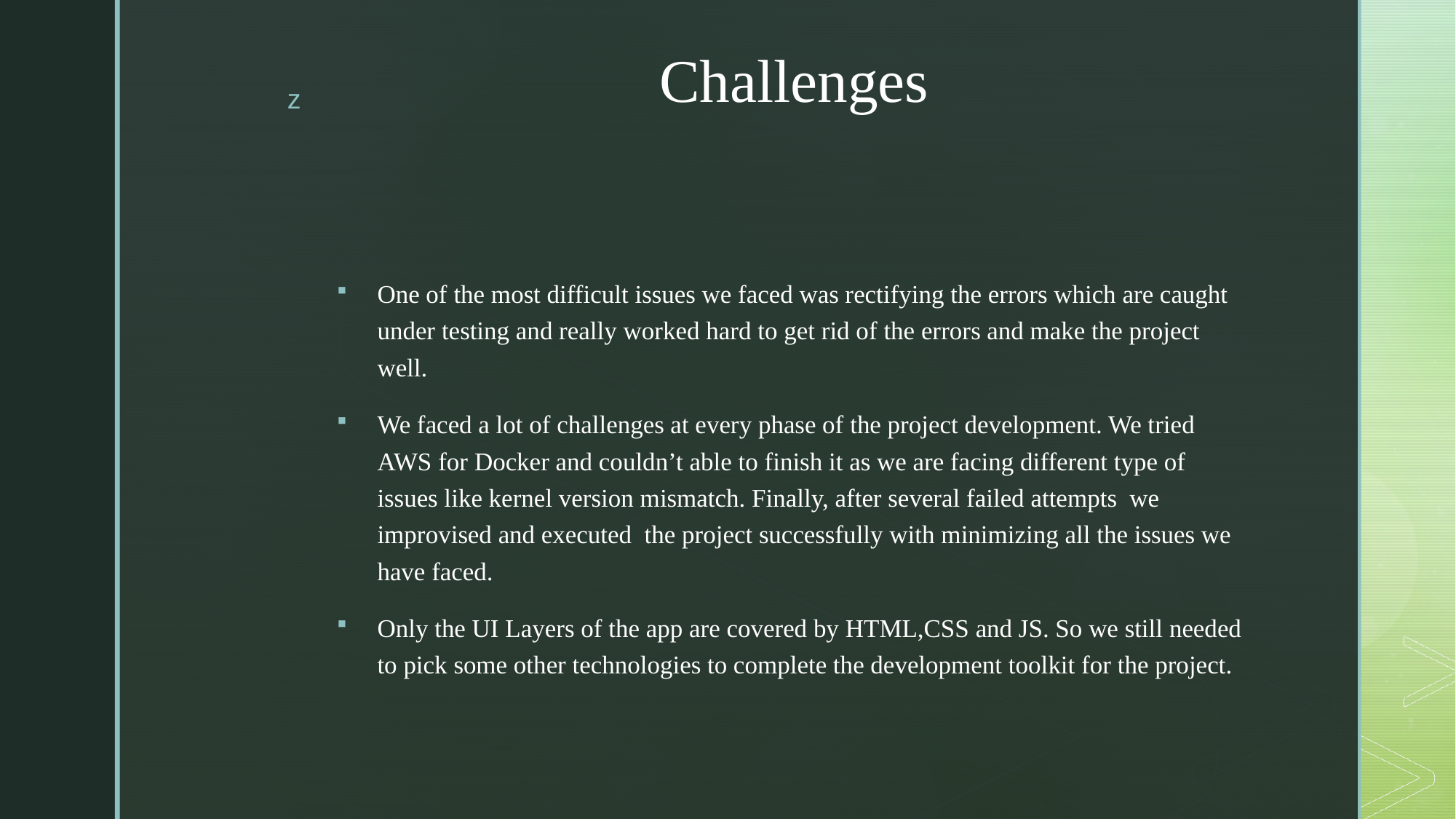

# Challenges

One of the most difficult issues we faced was rectifying the errors which are caught under testing and really worked hard to get rid of the errors and make the project well.
We faced a lot of challenges at every phase of the project development. We tried AWS for Docker and couldn’t able to finish it as we are facing different type of issues like kernel version mismatch. Finally, after several failed attempts  we improvised and executed  the project successfully with minimizing all the issues we have faced.
Only the UI Layers of the app are covered by HTML,CSS and JS. So we still needed to pick some other technologies to complete the development toolkit for the project.